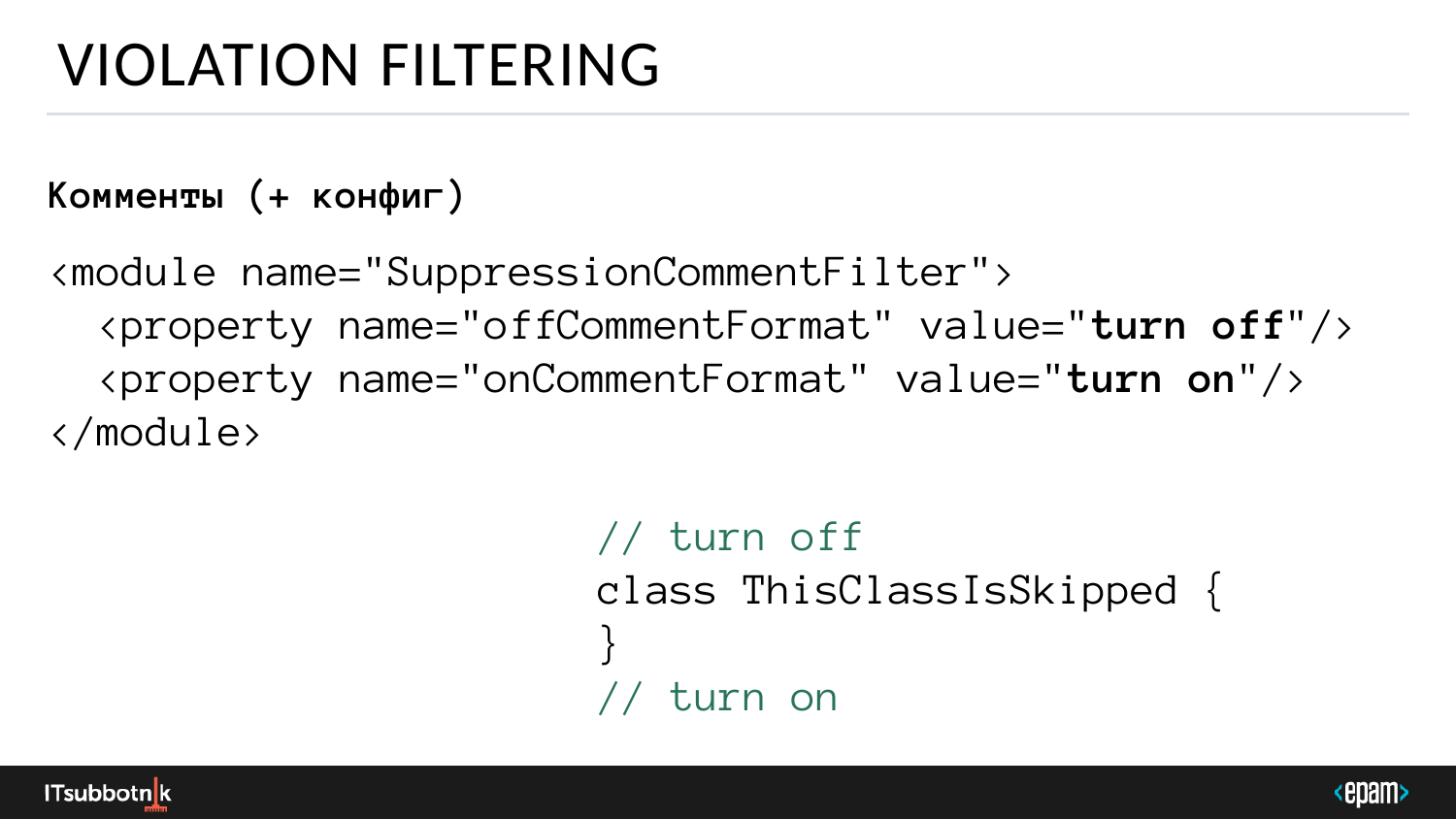

# Violation filtering
Комменты (+ конфиг)
<module name="SuppressionCommentFilter">
  <property name="offCommentFormat" value="turn off"/>
  <property name="onCommentFormat" value="turn on"/>
</module>
// turn off
class ThisClassIsSkipped {
}
// turn on